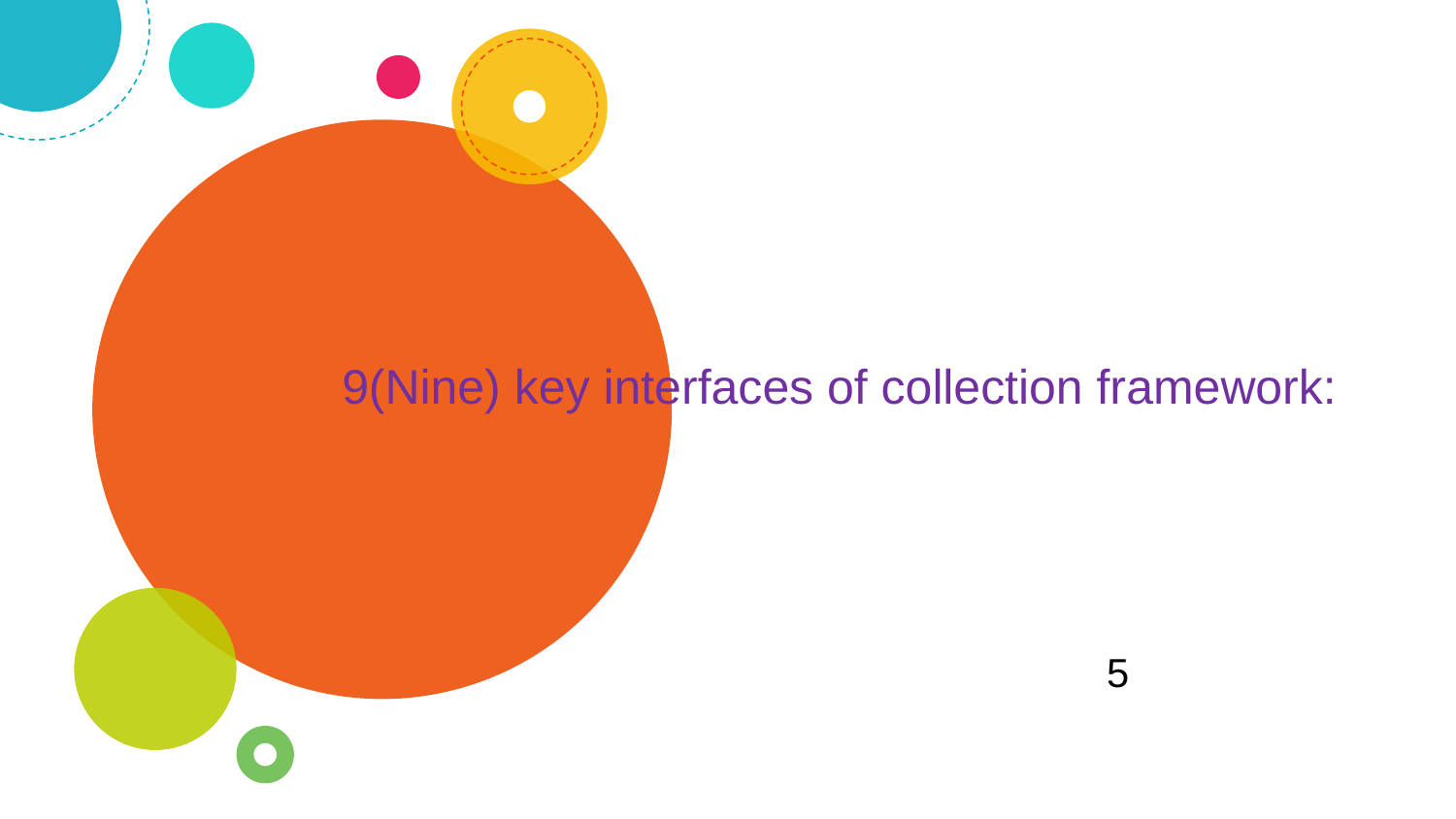

9(Nine) key interfaces of collection framework:
5